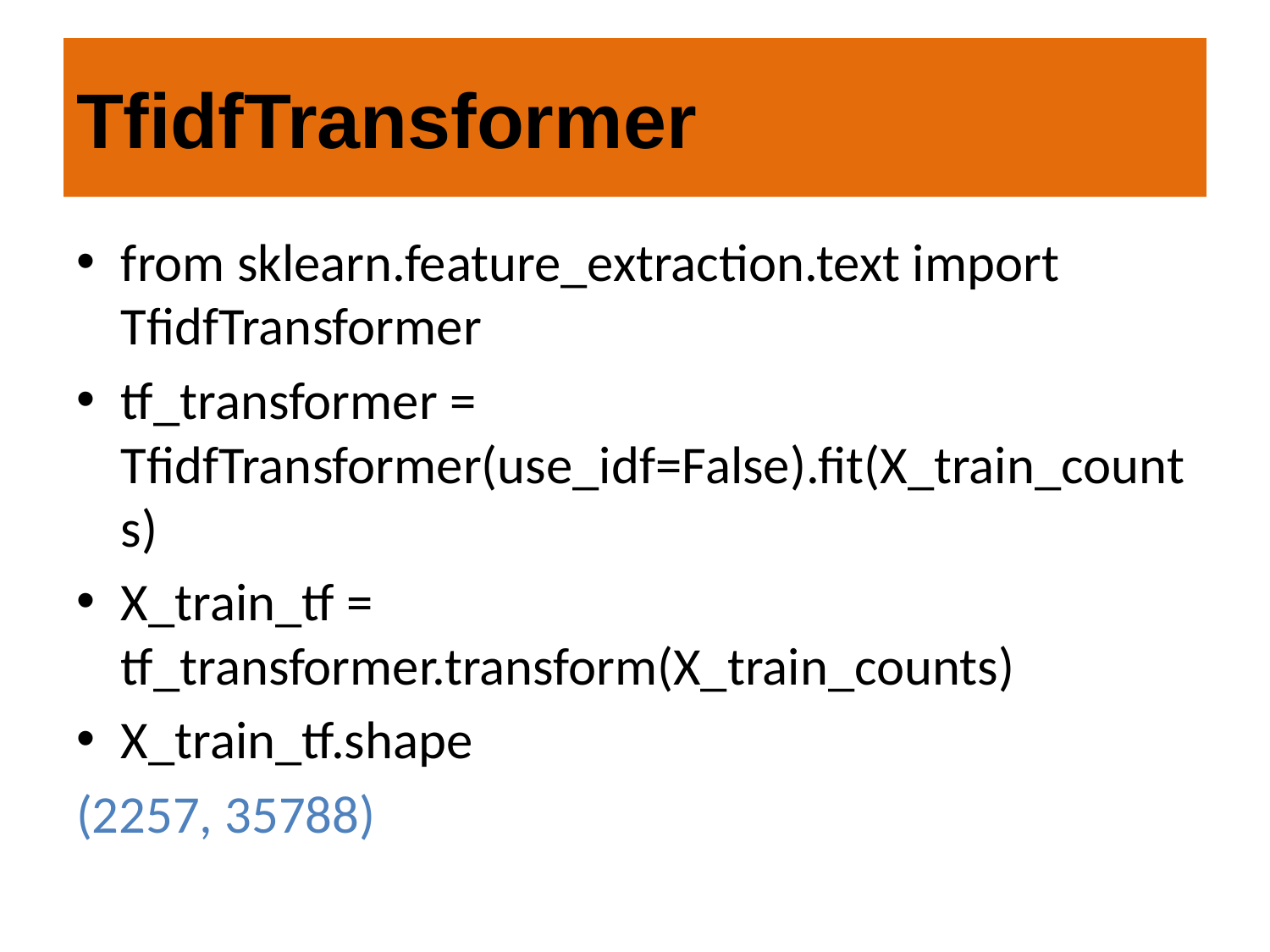

# TfidfTransformer
from sklearn.feature_extraction.text import TfidfTransformer
tf_transformer = TfidfTransformer(use_idf=False).fit(X_train_counts)
X_train_tf = tf_transformer.transform(X_train_counts)
X_train_tf.shape
(2257, 35788)